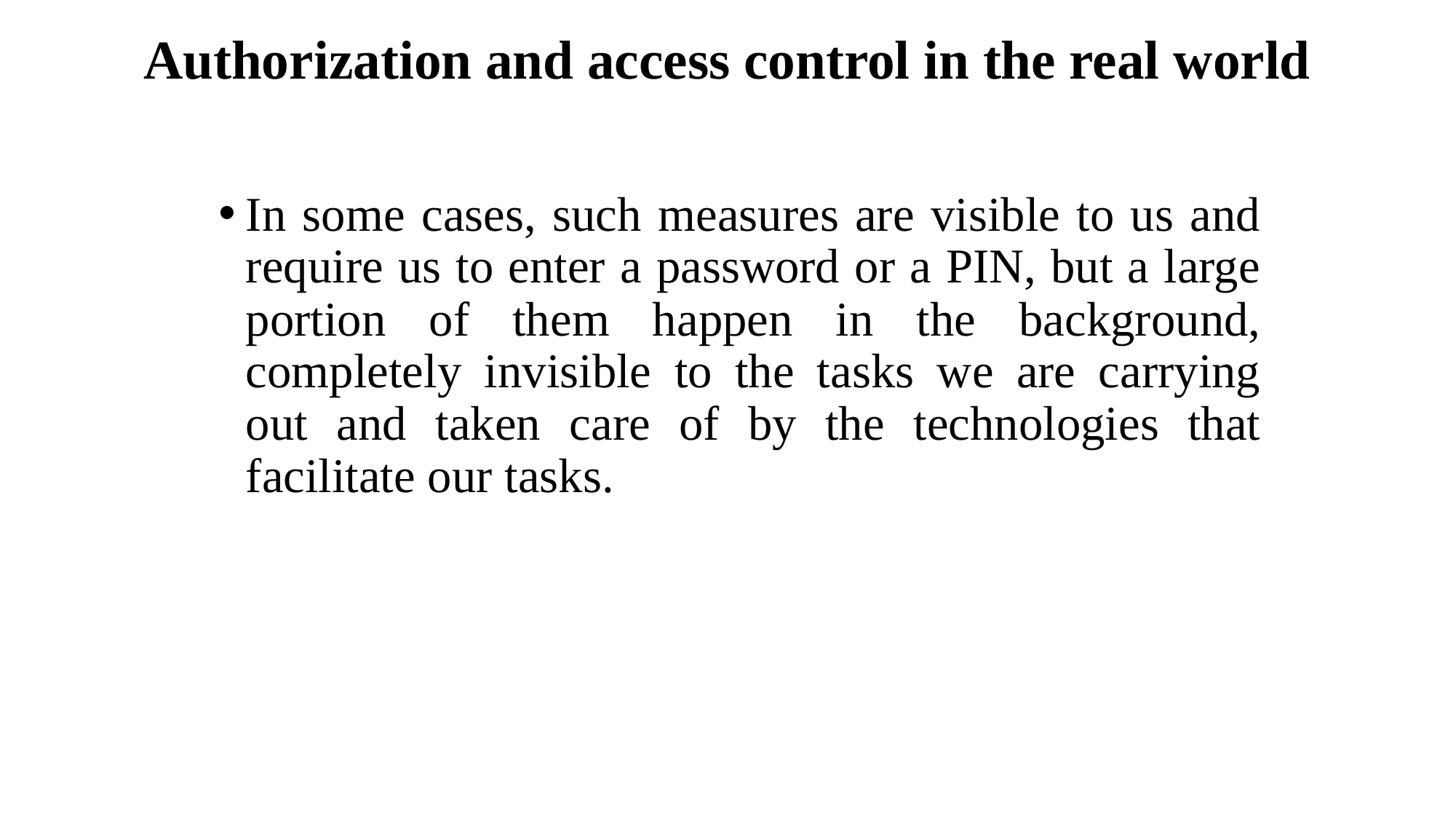

# Authorization and access control in the real world
In some cases, such measures are visible to us and require us to enter a password or a PIN, but a large portion of them happen in the background, completely invisible to the tasks we are carrying out and taken care of by the technologies that facilitate our tasks.